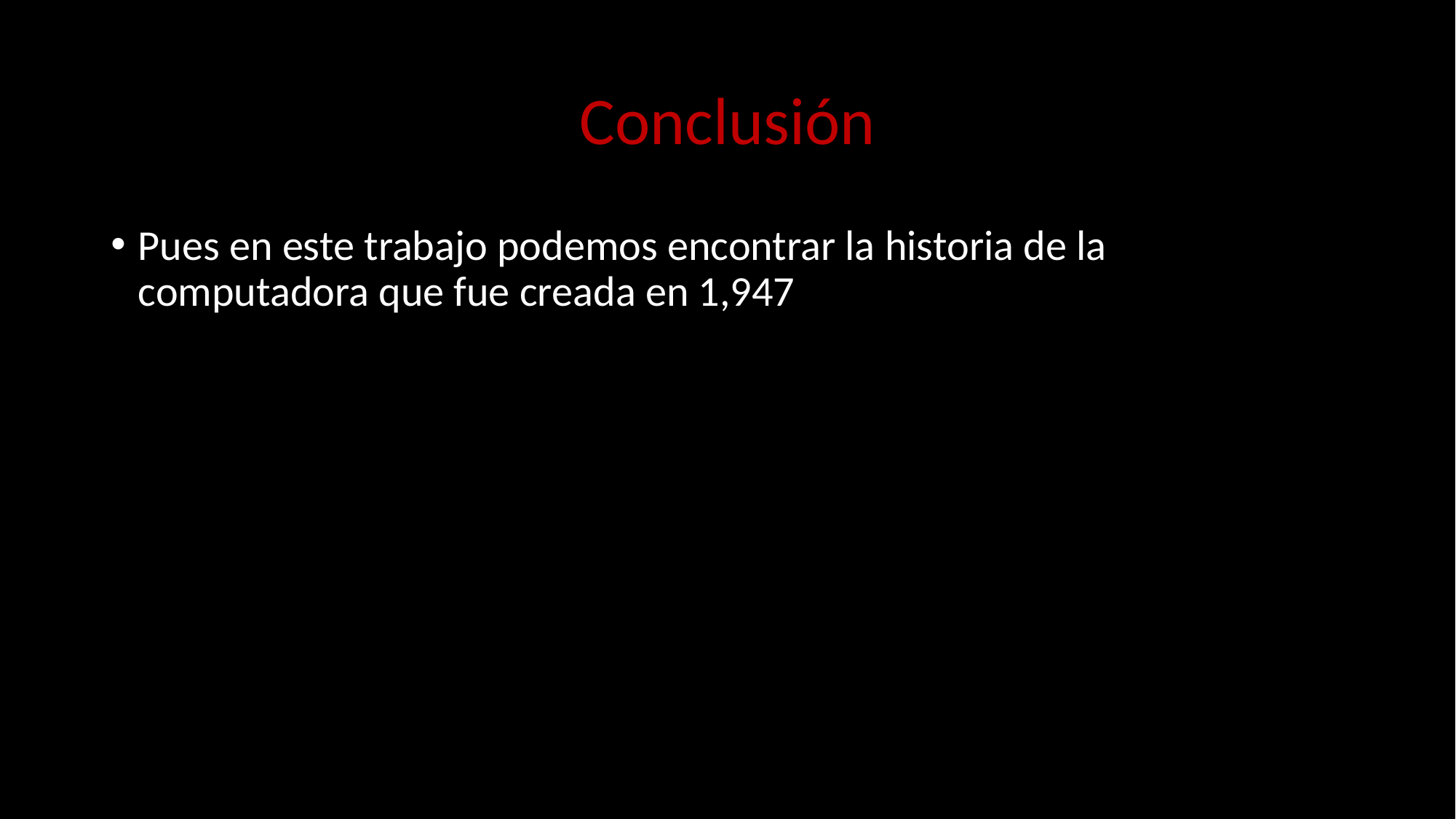

# Conclusión
Pues en este trabajo podemos encontrar la historia de la computadora que fue creada en 1,947